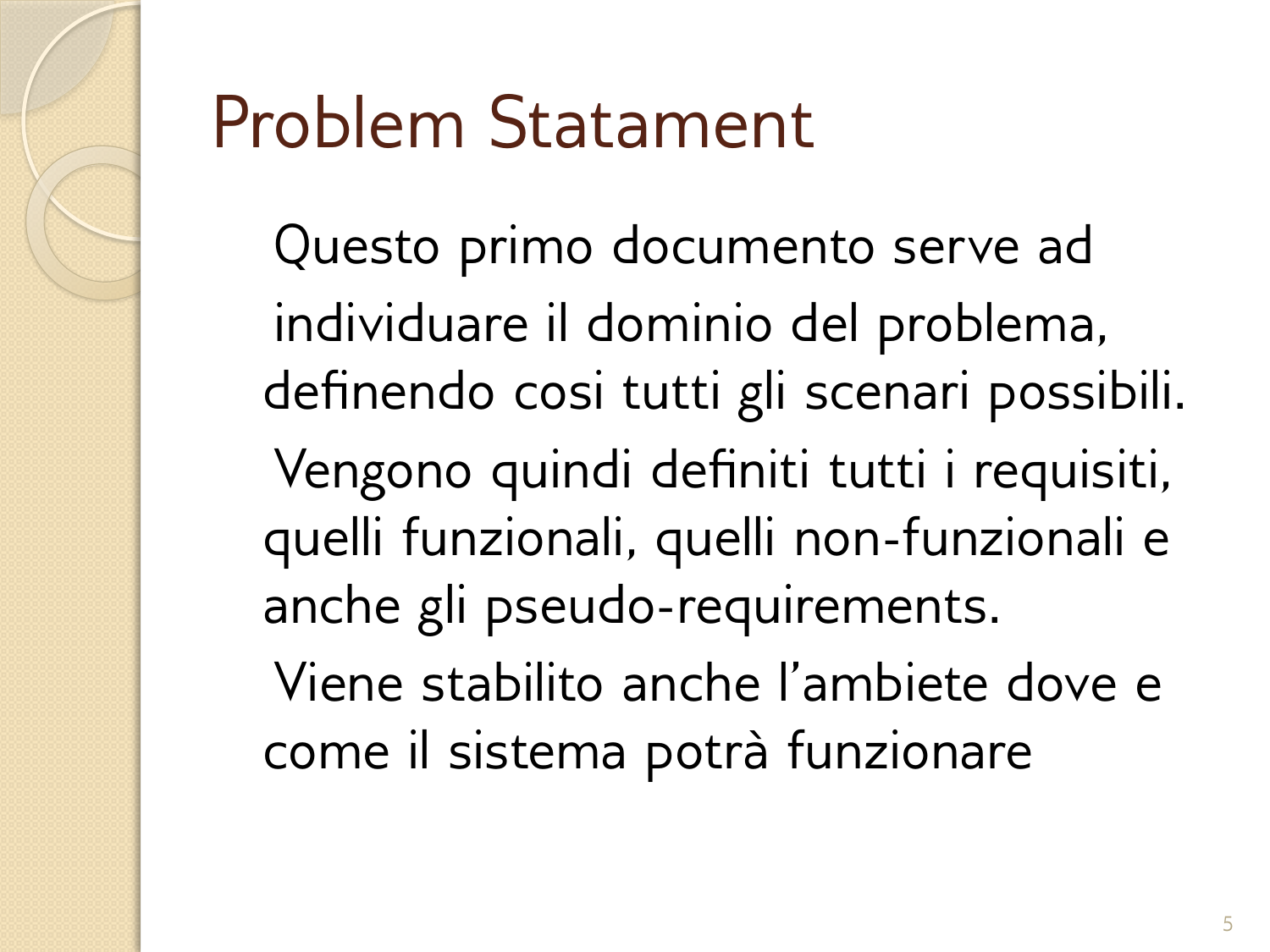

# Problem Statament
   Questo primo documento serve ad
   individuare il dominio del problema, definendo cosi tutti gli scenari possibili.
   Vengono quindi definiti tutti i requisiti, quelli funzionali, quelli non-funzionali e anche gli pseudo-requirements.
   Viene stabilito anche l’ambiete dove e come il sistema potrà funzionare
5